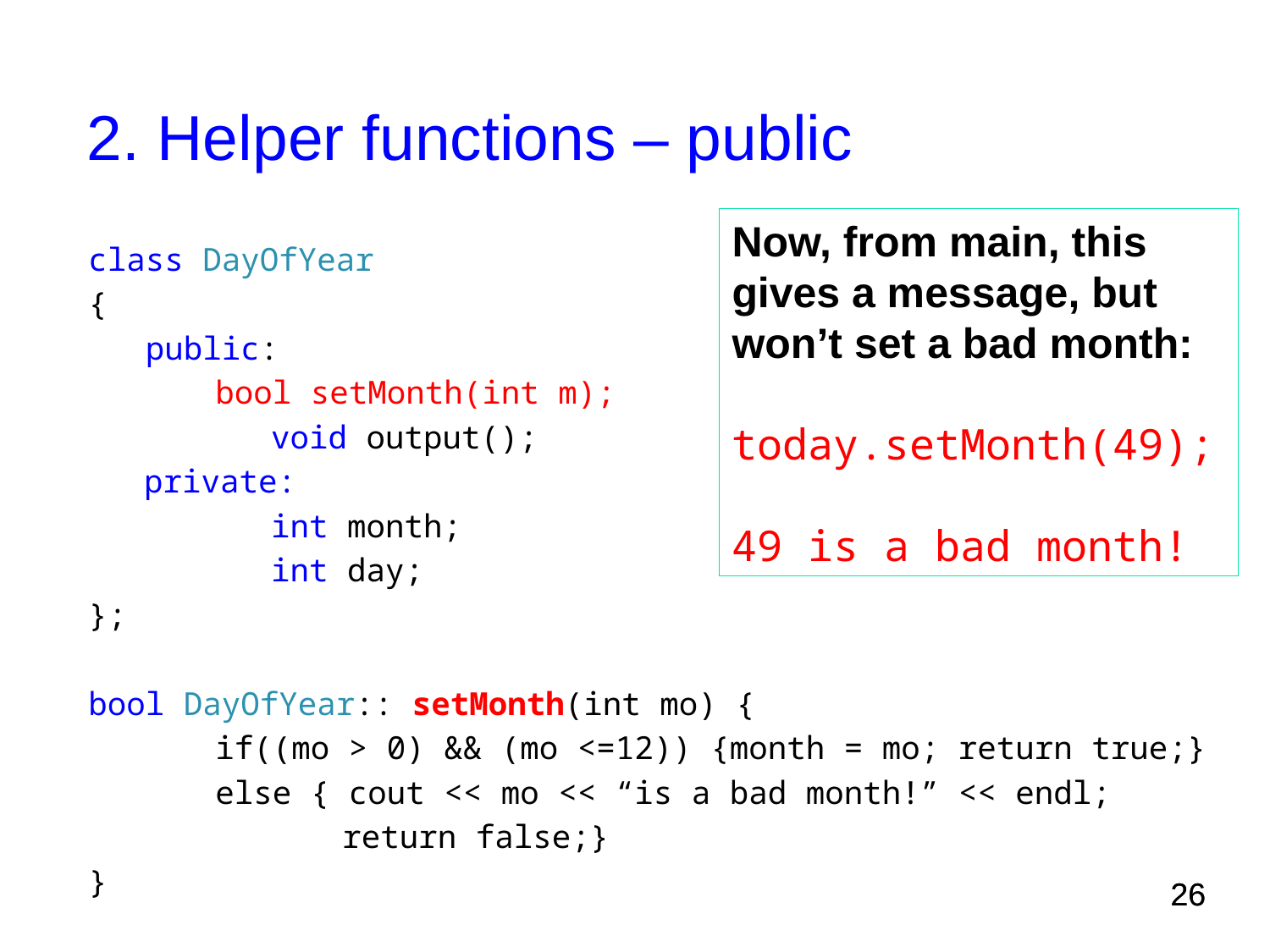

# 2. Helper functions – public
Now, from main, this gives a message, but won’t set a bad month:

today.setMonth(49);

49 is a bad month!
class DayOfYear
{
   public:
	bool setMonth(int m);
	void output();
private:
	int month;
	int day;
};

bool DayOfYear:: setMonth(int mo) {
	if((mo > 0) && (mo <=12)) {month = mo; return true;}
	else { cout << mo << “is a bad month!” << endl;
		return false;}
}